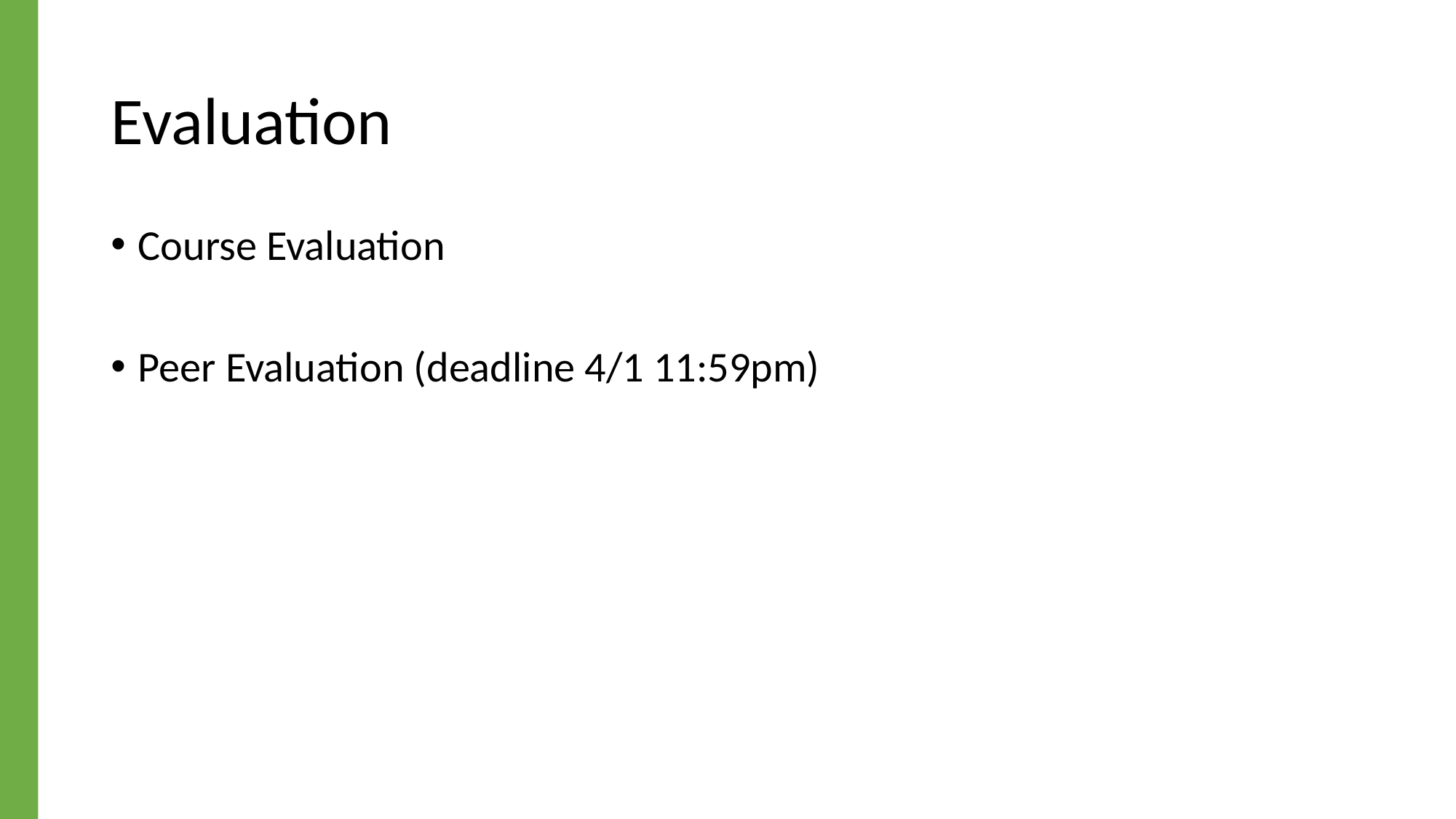

# Evaluation
Course Evaluation

Peer Evaluation (deadline 4/1 11:59pm)